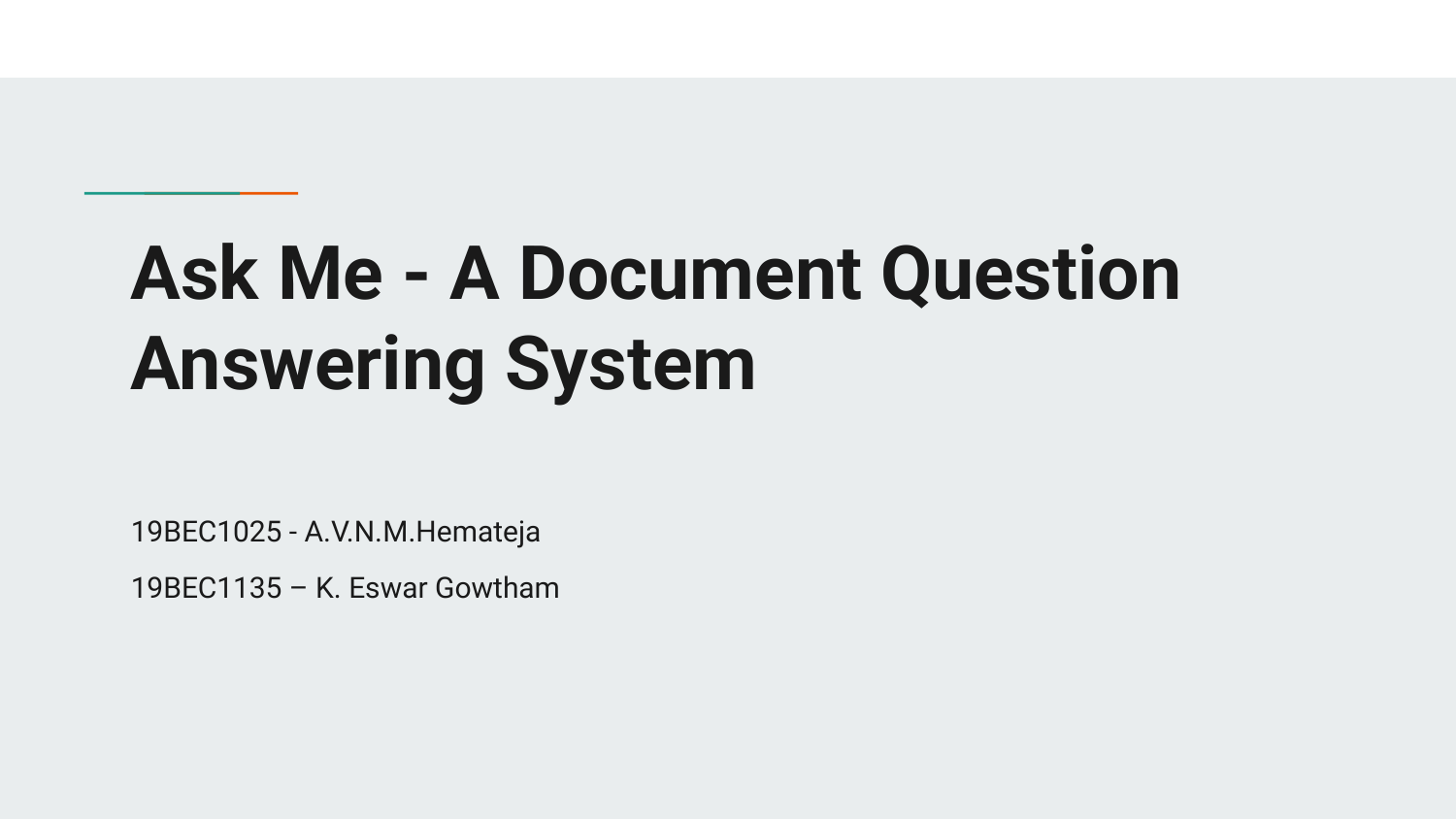

# Ask Me - A Document Question Answering System
19BEC1025 - A.V.N.M.Hemateja

19BEC1135 – K. Eswar Gowtham